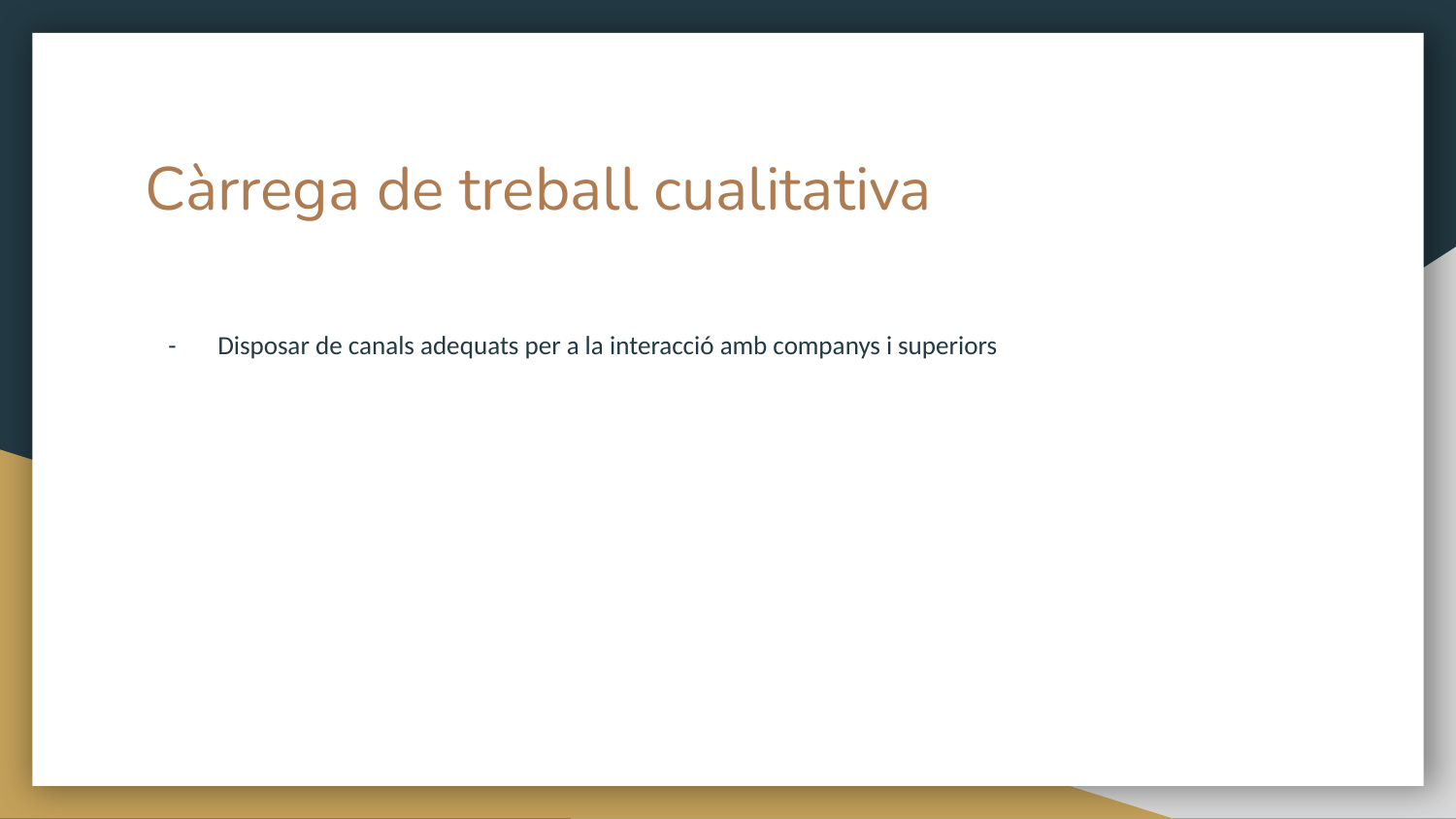

# Càrrega de treball cualitativa
Disposar de canals adequats per a la interacció amb companys i superiors